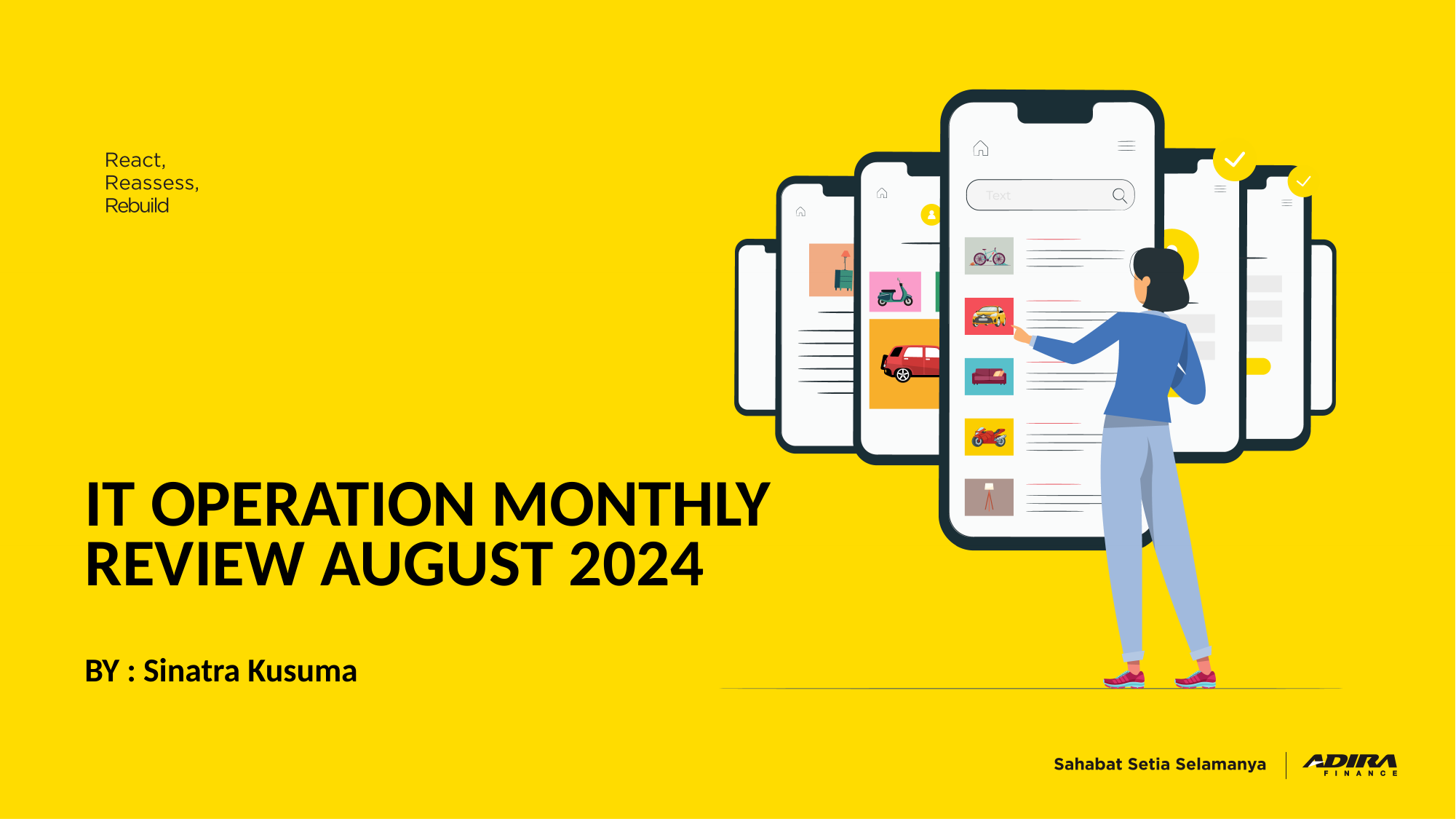

# IT OPERATION MONTHLY REVIEW AUGUST 2024 BY : Sinatra Kusuma